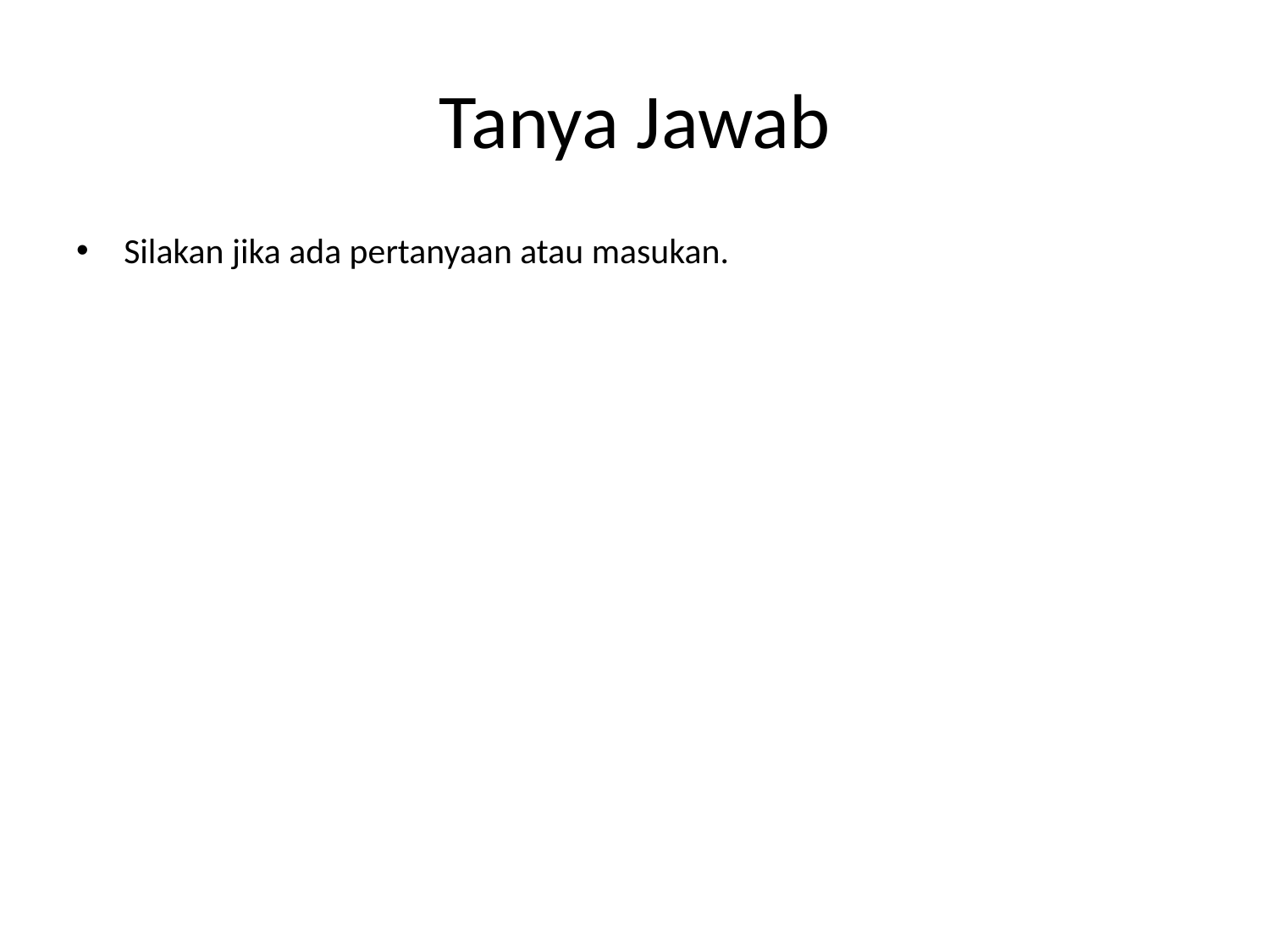

# Tanya Jawab
Silakan jika ada pertanyaan atau masukan.